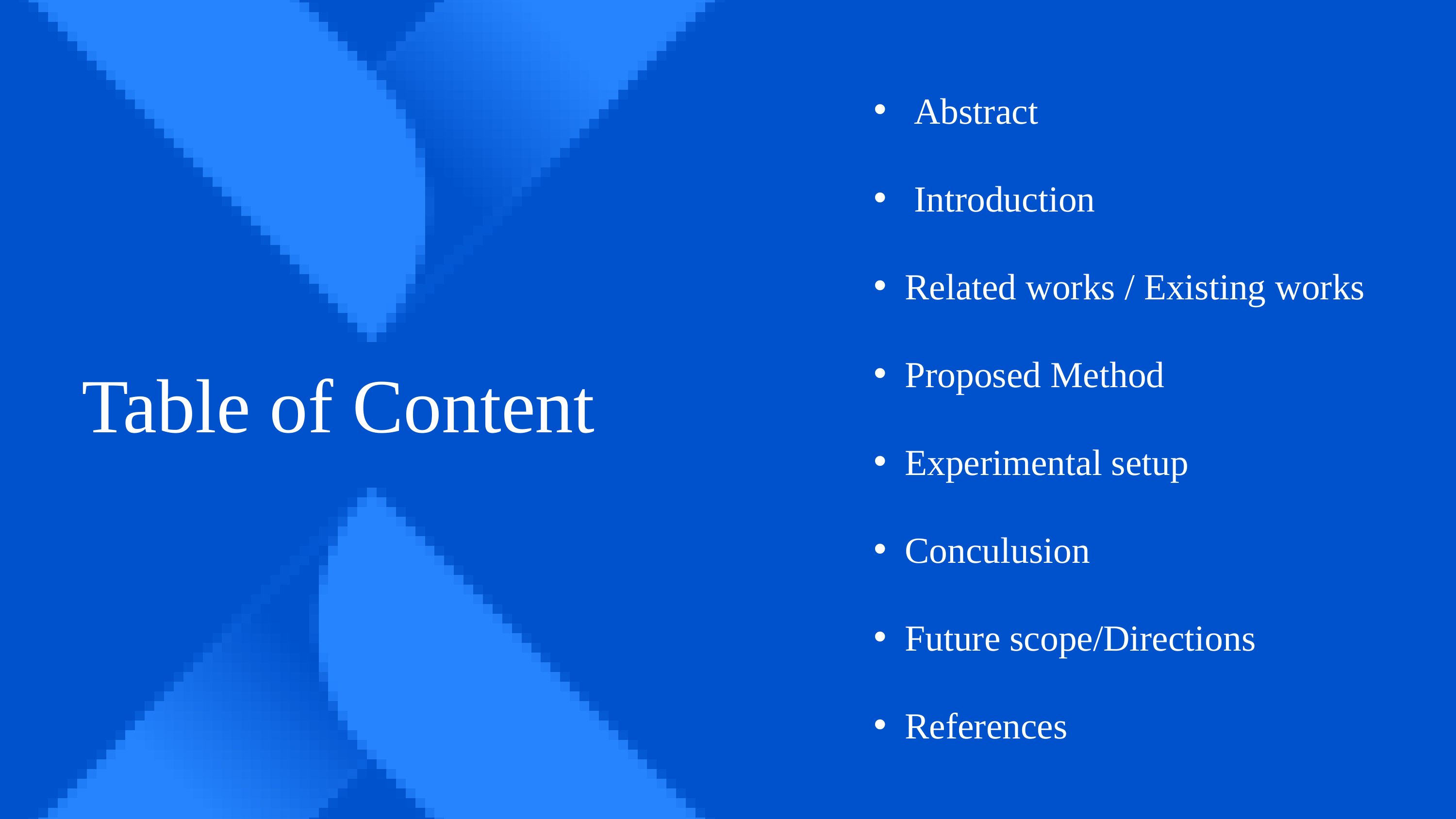

Abstract
 Introduction
Related works / Existing works
Proposed Method
Experimental setup
Conculusion
Future scope/Directions
References

Table of Content